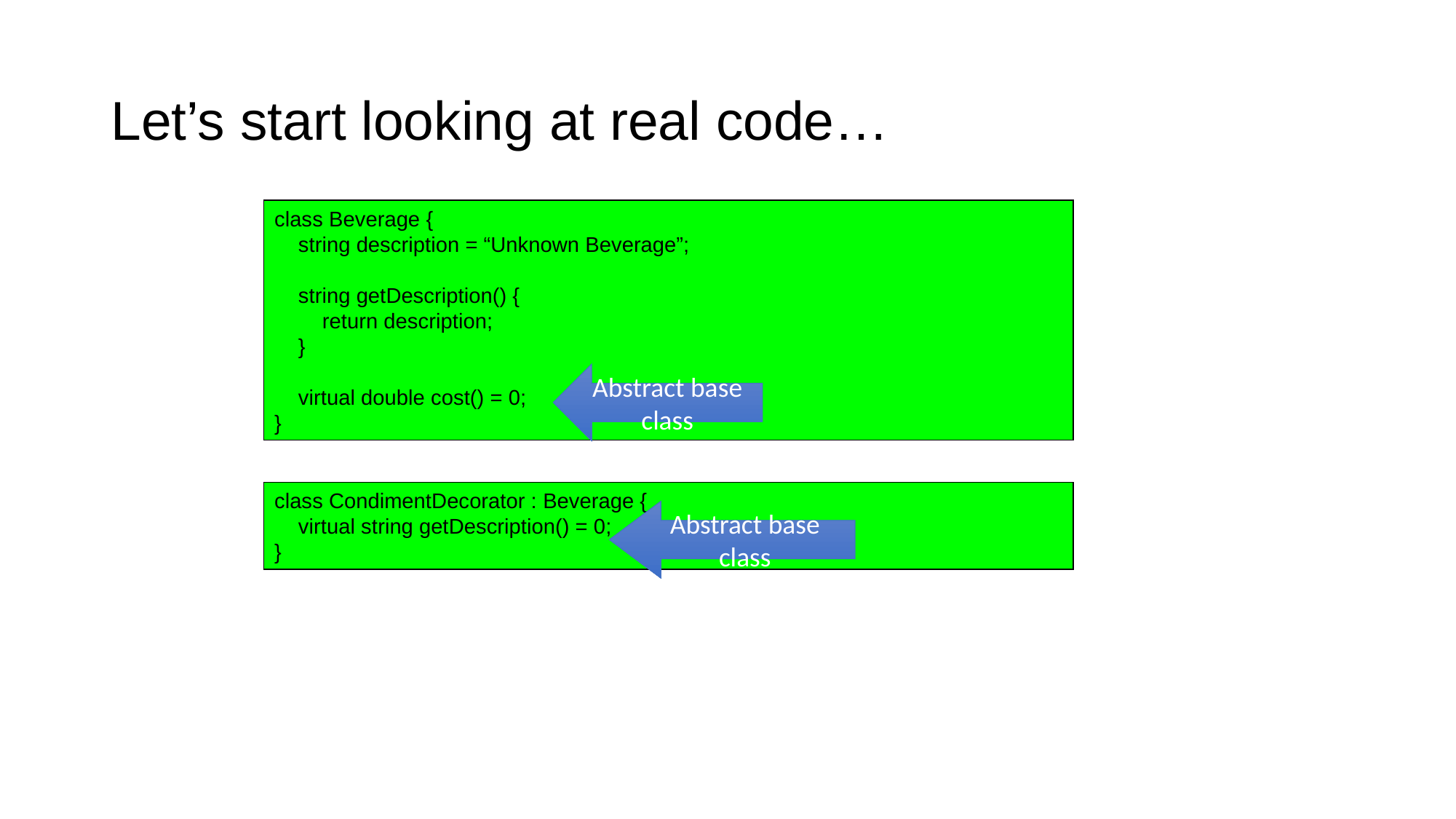

# Let’s start looking at real code…
class Beverage {
    string description = “Unknown Beverage”;
    string getDescription() {
        return description;
    }
    virtual double cost() = 0;
}
Abstract base class
class CondimentDecorator : Beverage {
    virtual string getDescription() = 0;
}
Abstract base class